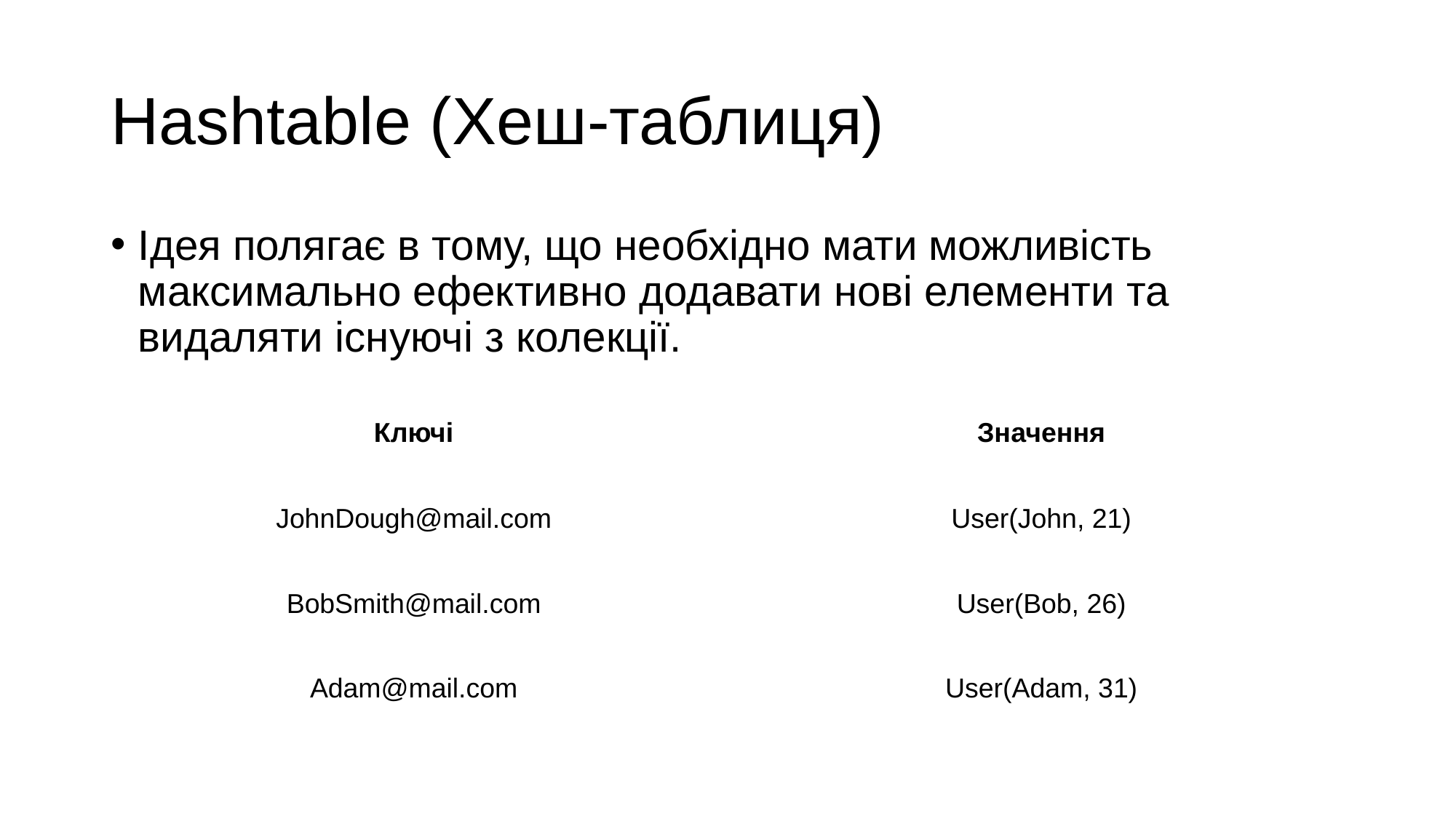

# Hashtable (Хеш-таблиця)
Ідея полягає в тому, що необхідно мати можливість максимально ефективно додавати нові елементи та видаляти існуючі з колекції.

| Ключі | Значення |
| --- | --- |
| JohnDough@mail.com | User(John, 21) |
| BobSmith@mail.com | User(Bob, 26) |
| Adam@mail.com | User(Adam, 31) |